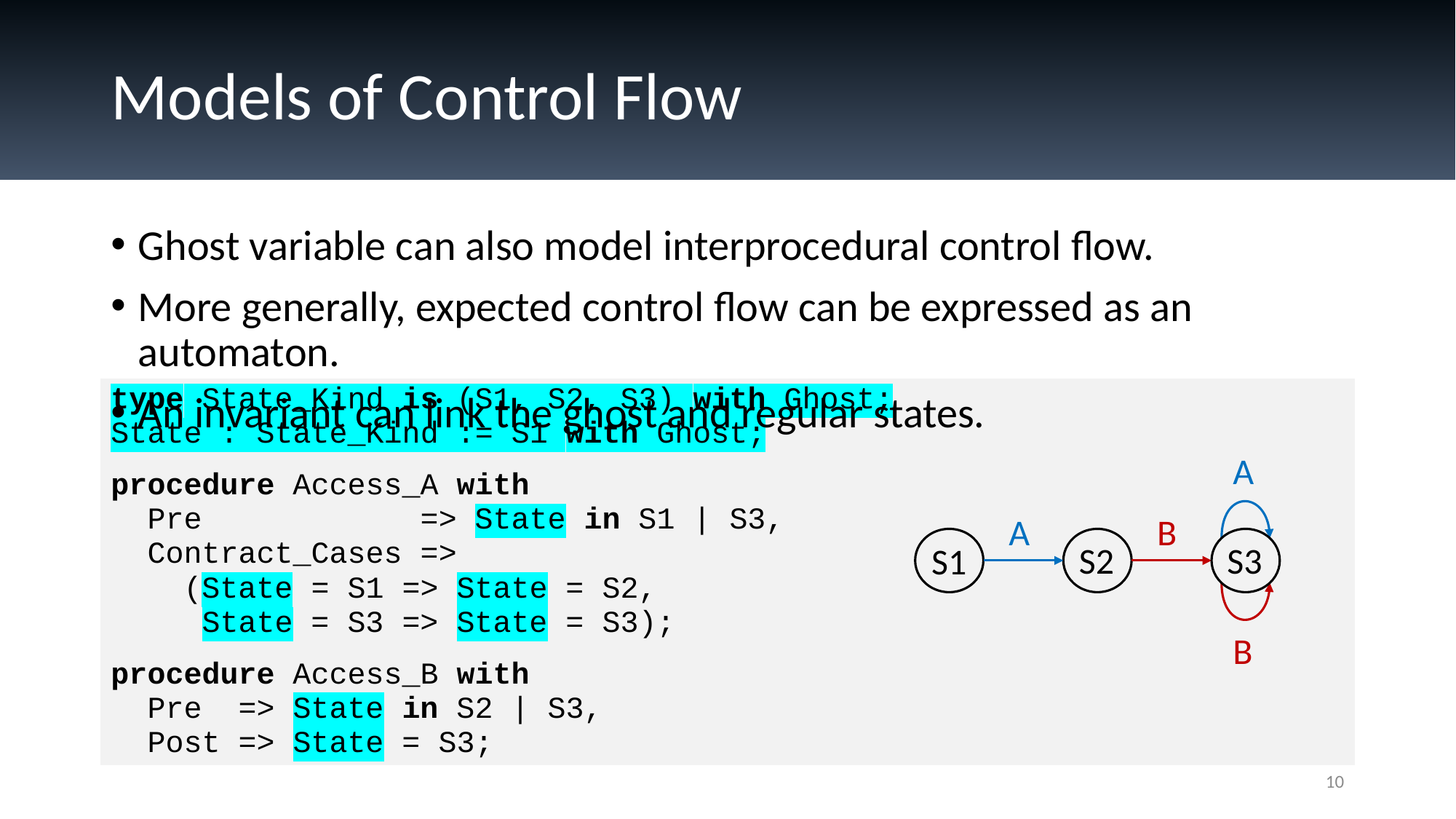

# Models of Control Flow
Ghost variable can also model interprocedural control flow.
More generally, expected control flow can be expressed as an automaton.
An invariant can link the ghost and regular states.
| Last\_Accessed\_Is\_A : Boolean := False with Ghost; procedure Access\_A with Post => Last\_Accessed\_Is\_A; procedure Access\_B with Pre => Last\_Accessed\_Is\_A, Post => not Last\_Accessed\_Is\_A; |
| --- |
| type State\_Kind is (S1, S2, S3) with Ghost; State : State\_Kind := S1 with Ghost; procedure Access\_A with Pre => State in S1 | S3, Contract\_Cases => (State = S1 => State = S2, State = S3 => State = S3); procedure Access\_B with Pre => State in S2 | S3, Post => State = S3; |
| --- |
A
A
B

S1

S2

S3
B
| type Mailbox\_Status\_Kind is (Empty, Full) with Ghost; Mailbox\_Status : Mailbox\_Status\_Kind := Empty with Ghost; function Invariant return Boolean is (if Mailbox\_Status = Full then Valid (Message\_Content)) with Ghost; procedure Receive with Pre => Invariant and then Mailbox\_Status = Full, Post => Invariant and then Mailbox\_Status = Empty; |
| --- |
10